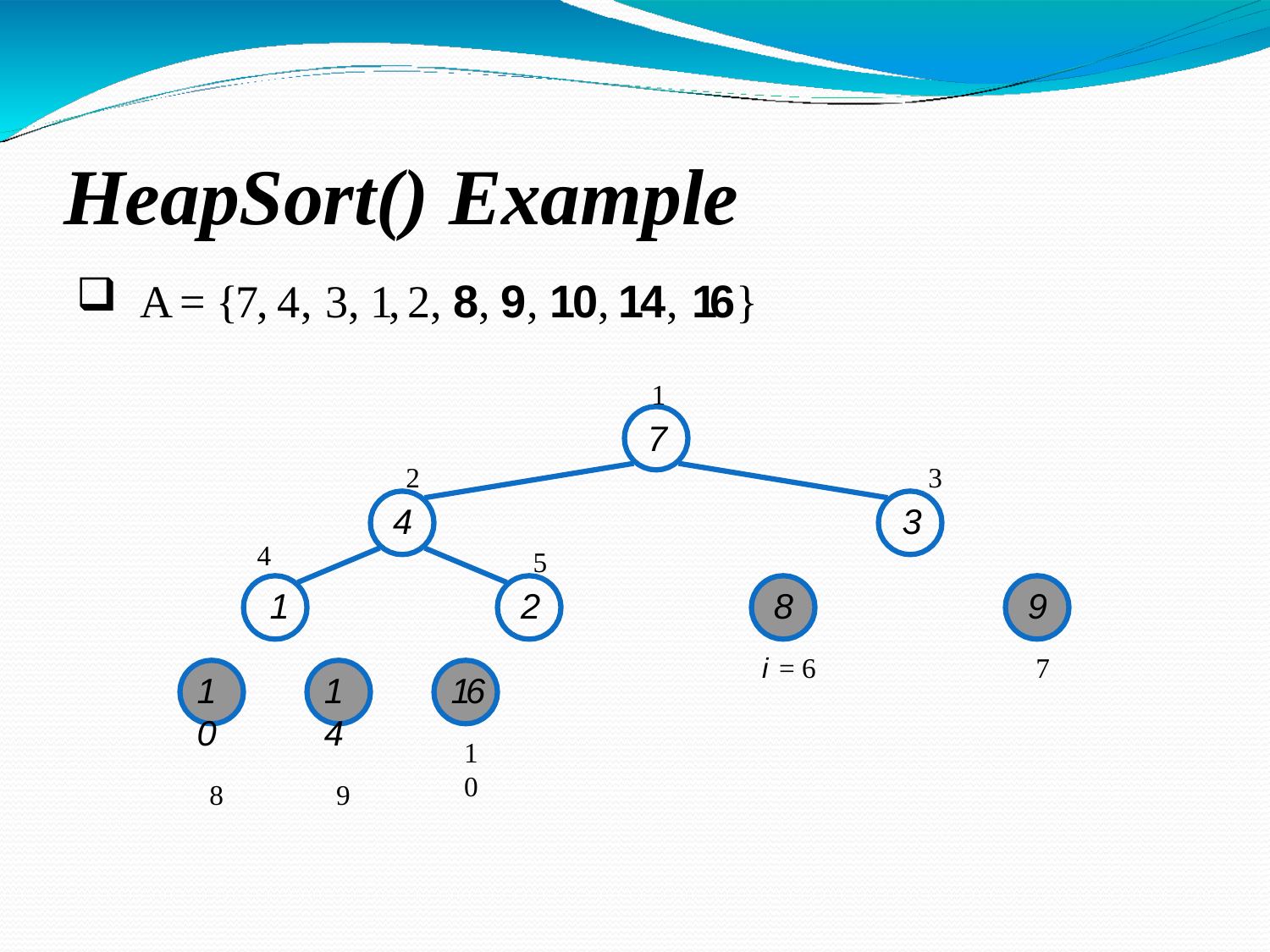

# HeapSort() Example
A = {7, 4, 3, 1, 2, 8, 9, 10, 14, 16}

1
7

2
4
3

3
4
1
5
2

8
i = 6
9
7

10
8
14
9
16
10